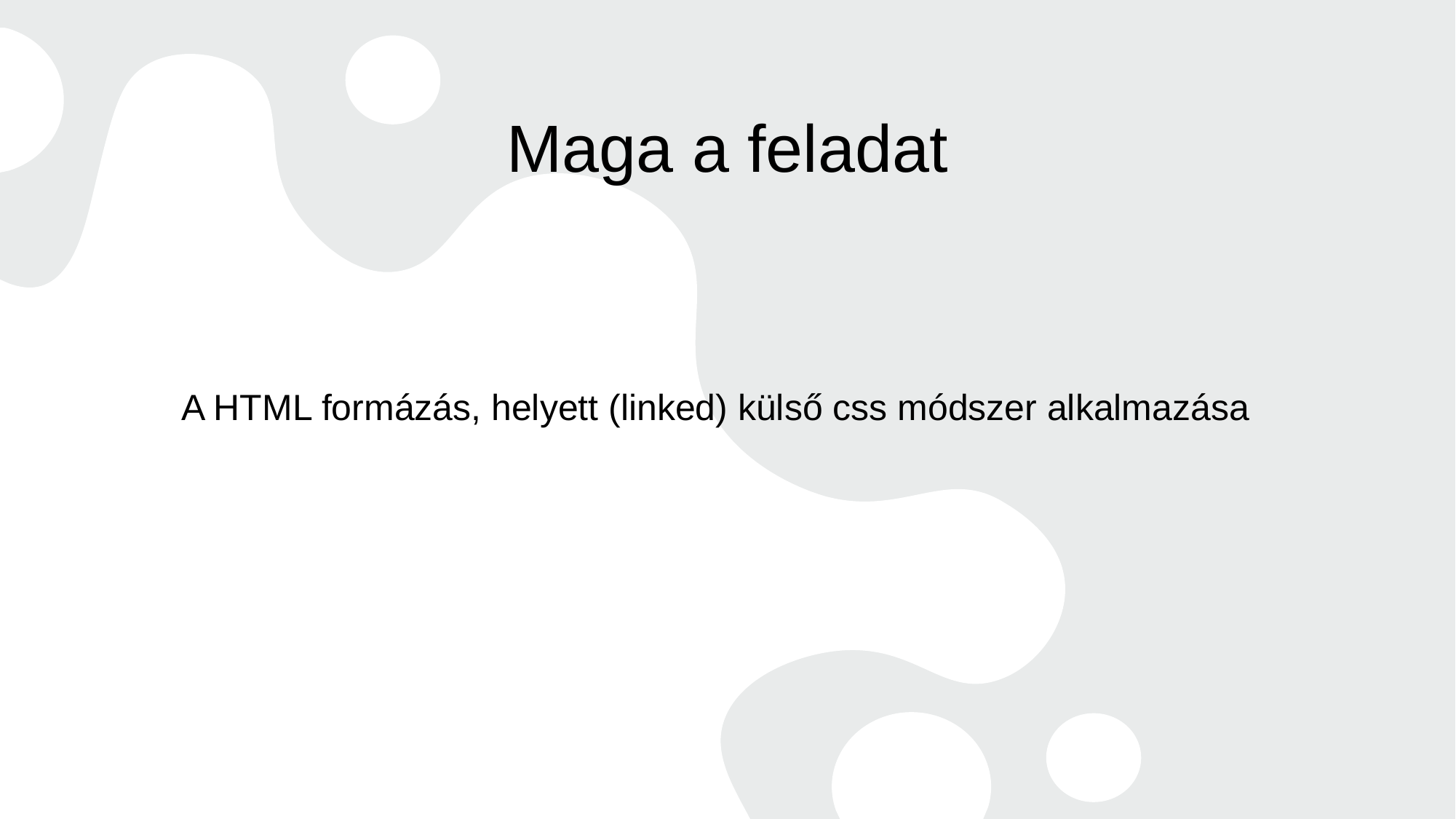

# Maga a feladat
A HTML formázás, helyett (linked) külső css módszer alkalmazása